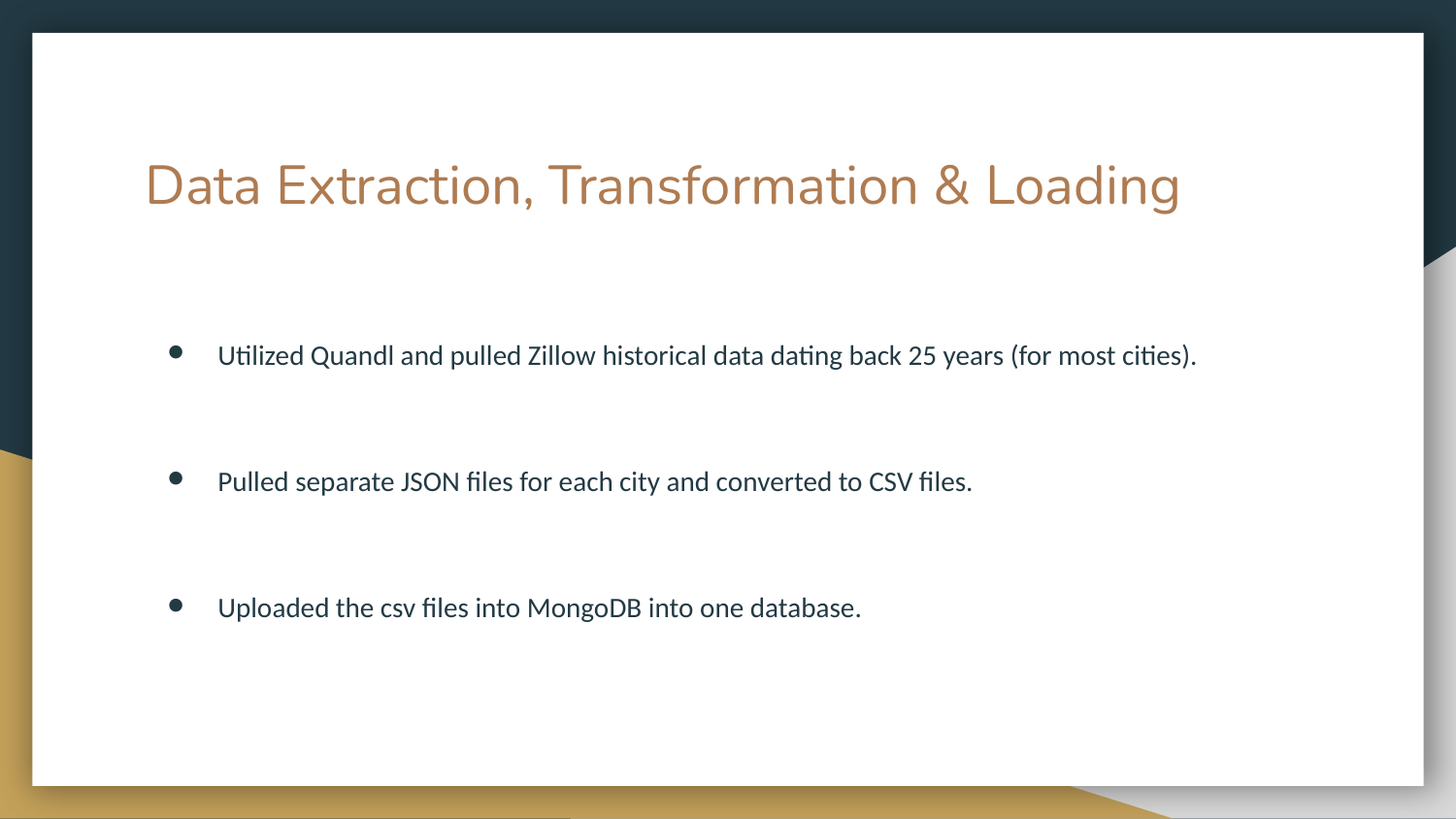

# Data Extraction, Transformation & Loading
Utilized Quandl and pulled Zillow historical data dating back 25 years (for most cities).

Pulled separate JSON files for each city and converted to CSV files.

Uploaded the csv files into MongoDB into one database.